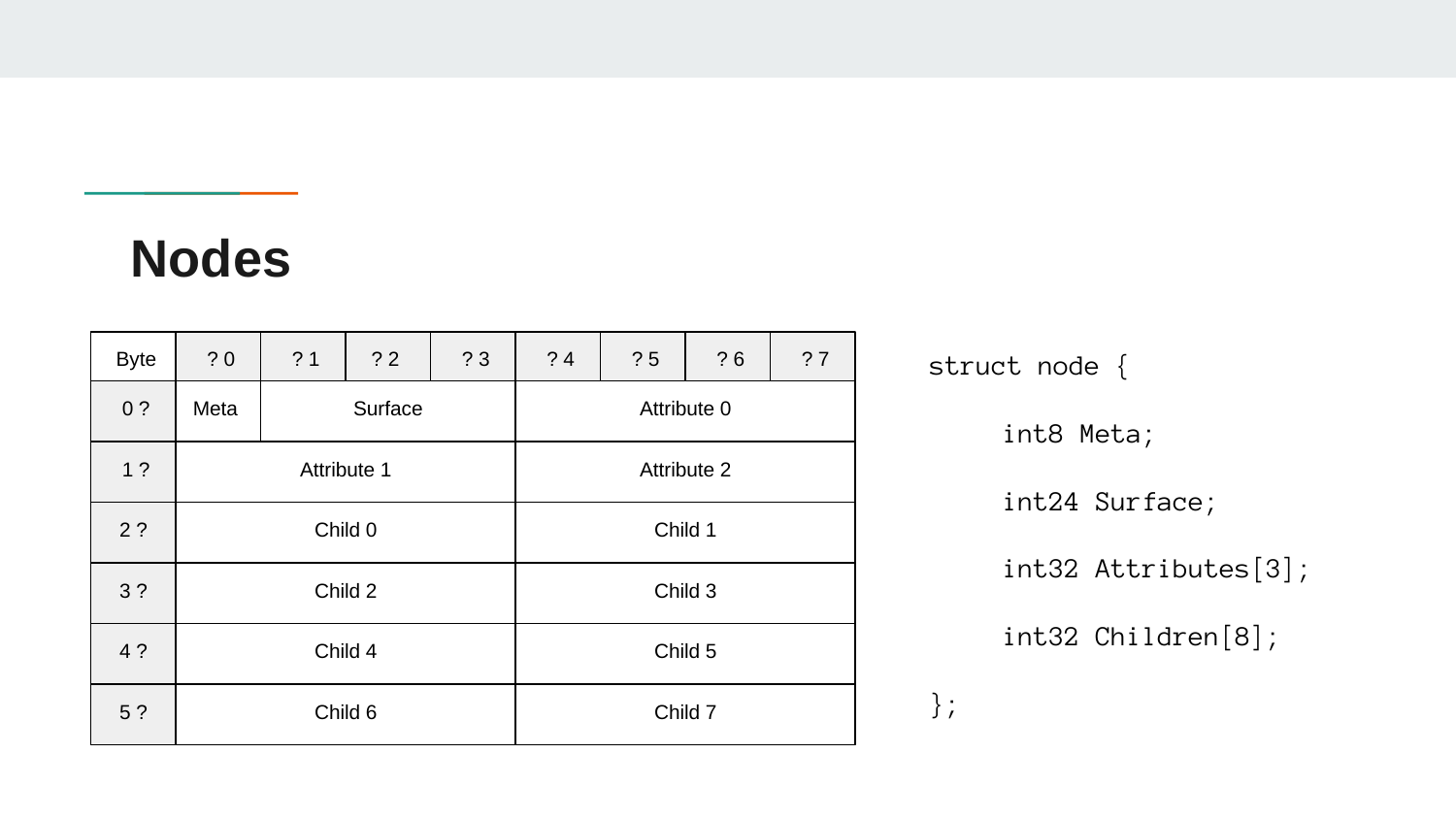

# Nodes
 Byte
 ? 0
 ? 1
? 2
 ? 3
 ? 5
 ? 7
struct node {

int8 Meta;

int24 Surface;

int32 Attributes[3];

int32 Children[8];

};
 ? 4
 ? 6
 0 ?
Meta
Surface
Attribute 0
 1 ?
Attribute 1
Attribute 2
2 ?
Child 0
Child 1
3 ?
Child 2
Child 3
4 ?
Child 4
Child 5
5 ?
Child 6
Child 7